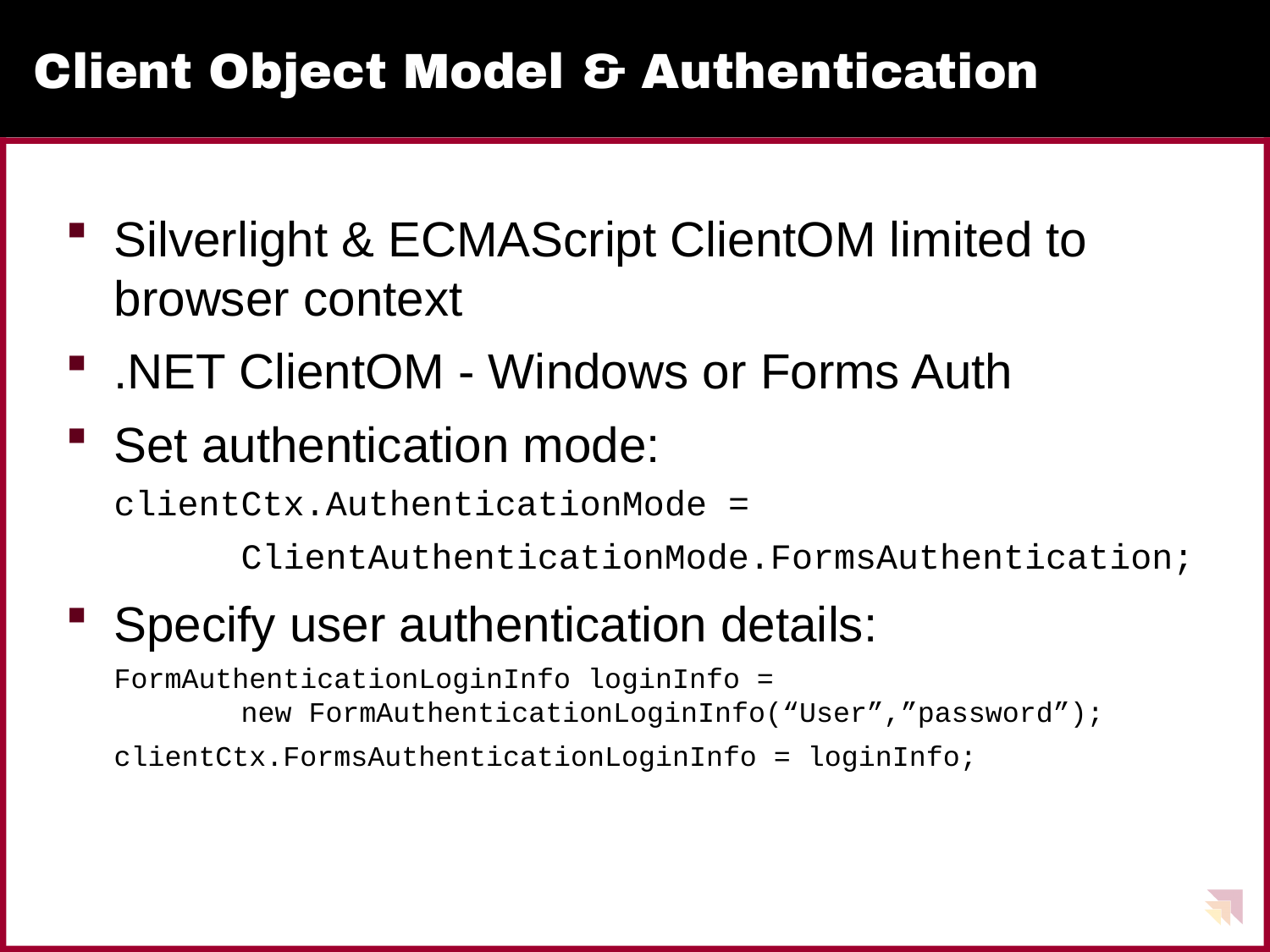

# Client Object Model & Authentication
Silverlight & ECMAScript ClientOM limited to browser context
.NET ClientOM - Windows or Forms Auth
Set authentication mode:
clientCtx.AuthenticationMode =
	ClientAuthenticationMode.FormsAuthentication;
Specify user authentication details:
FormAuthenticationLoginInfo loginInfo =
	new FormAuthenticationLoginInfo(“User”,”password”);
clientCtx.FormsAuthenticationLoginInfo = loginInfo;